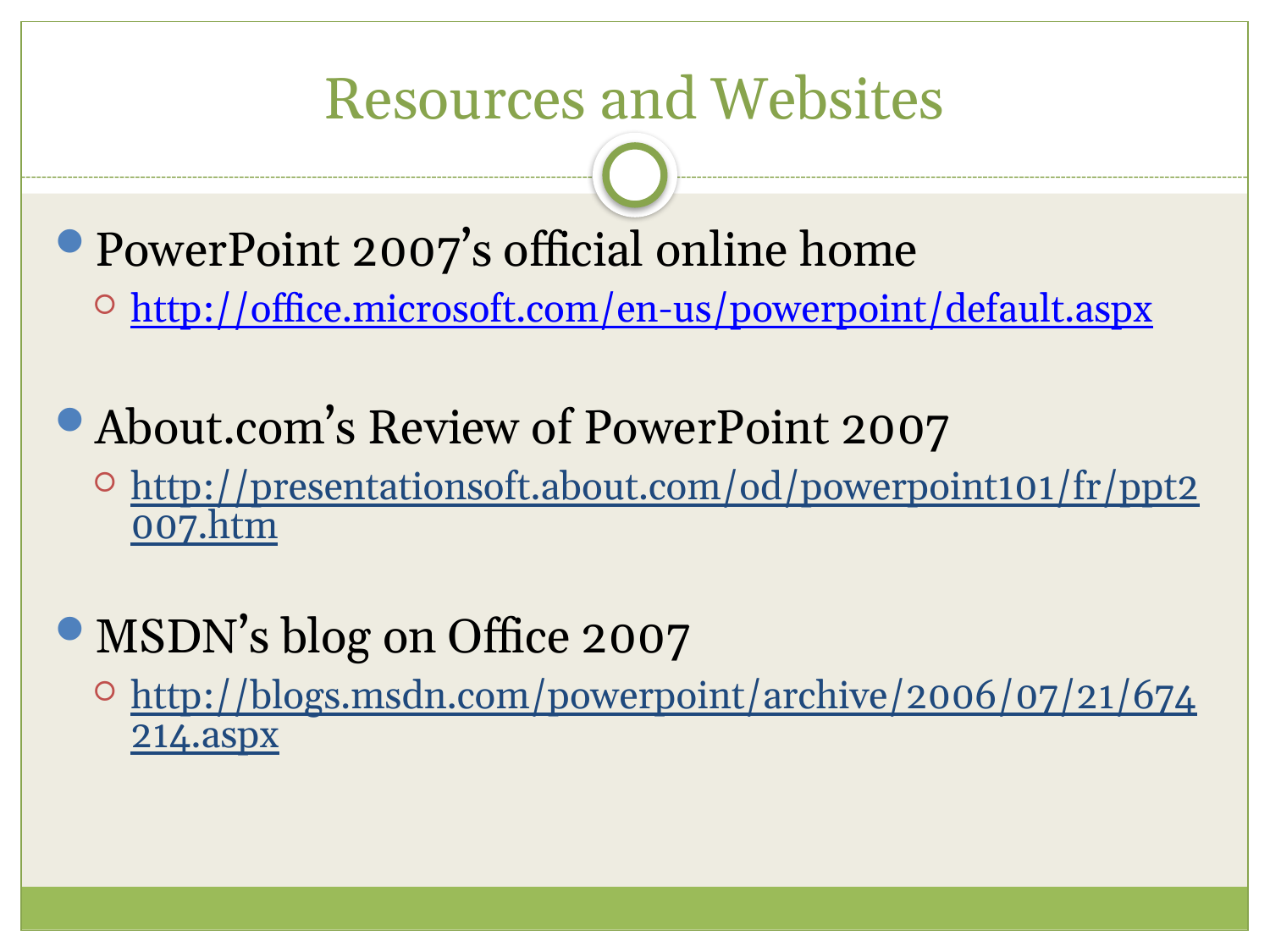

# Resources and Websites
PowerPoint 2007’s official online home
http://office.microsoft.com/en-us/powerpoint/default.aspx

About.com’s Review of PowerPoint 2007
http://presentationsoft.about.com/od/powerpoint101/fr/ppt2007.htm
MSDN’s blog on Office 2007
http://blogs.msdn.com/powerpoint/archive/2006/07/21/674214.aspx